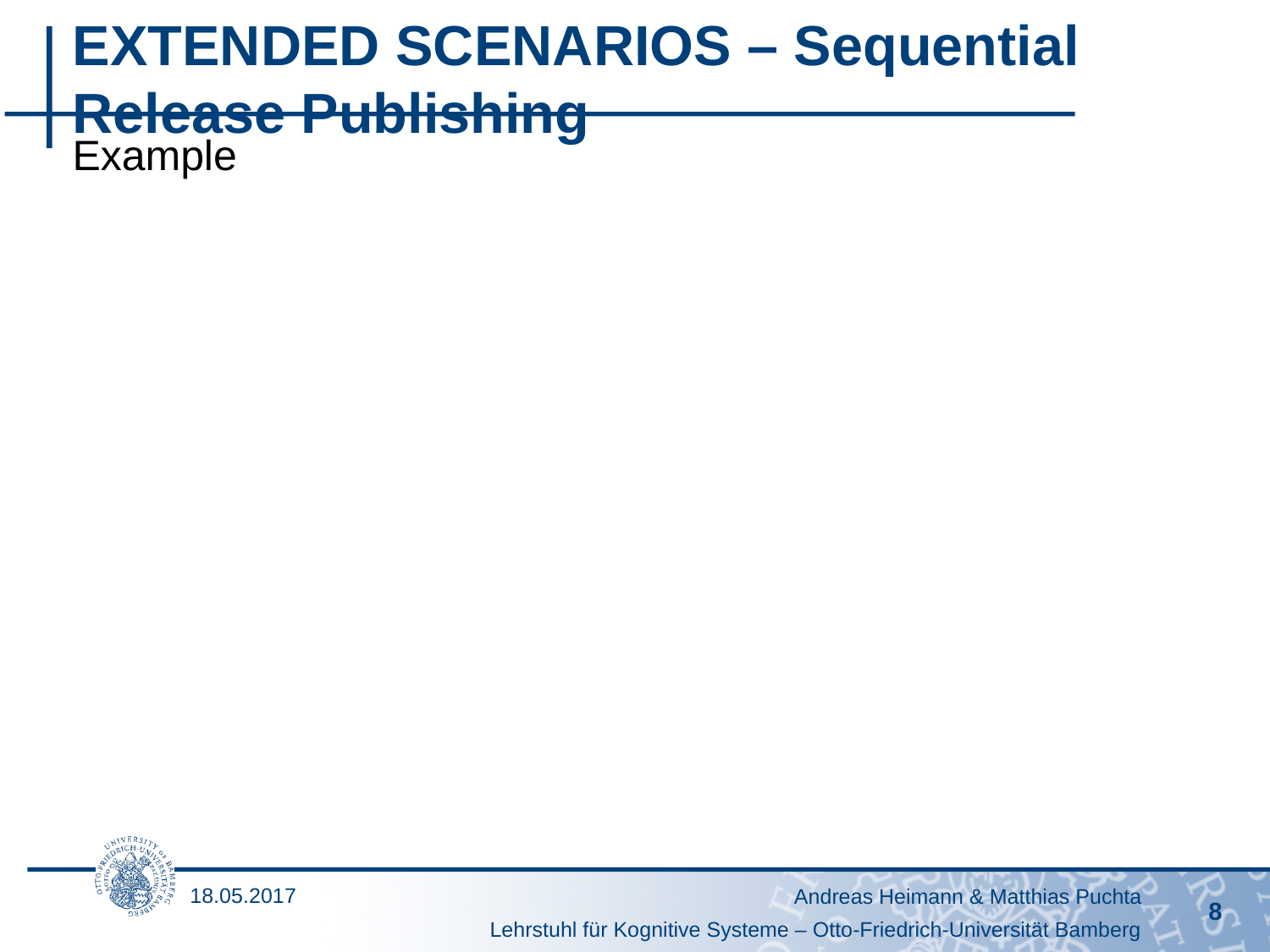

# EXTENDED SCENARIOS – Sequential Release Publishing
Example
18.05.2017
Andreas Heimann & Matthias Puchta
8